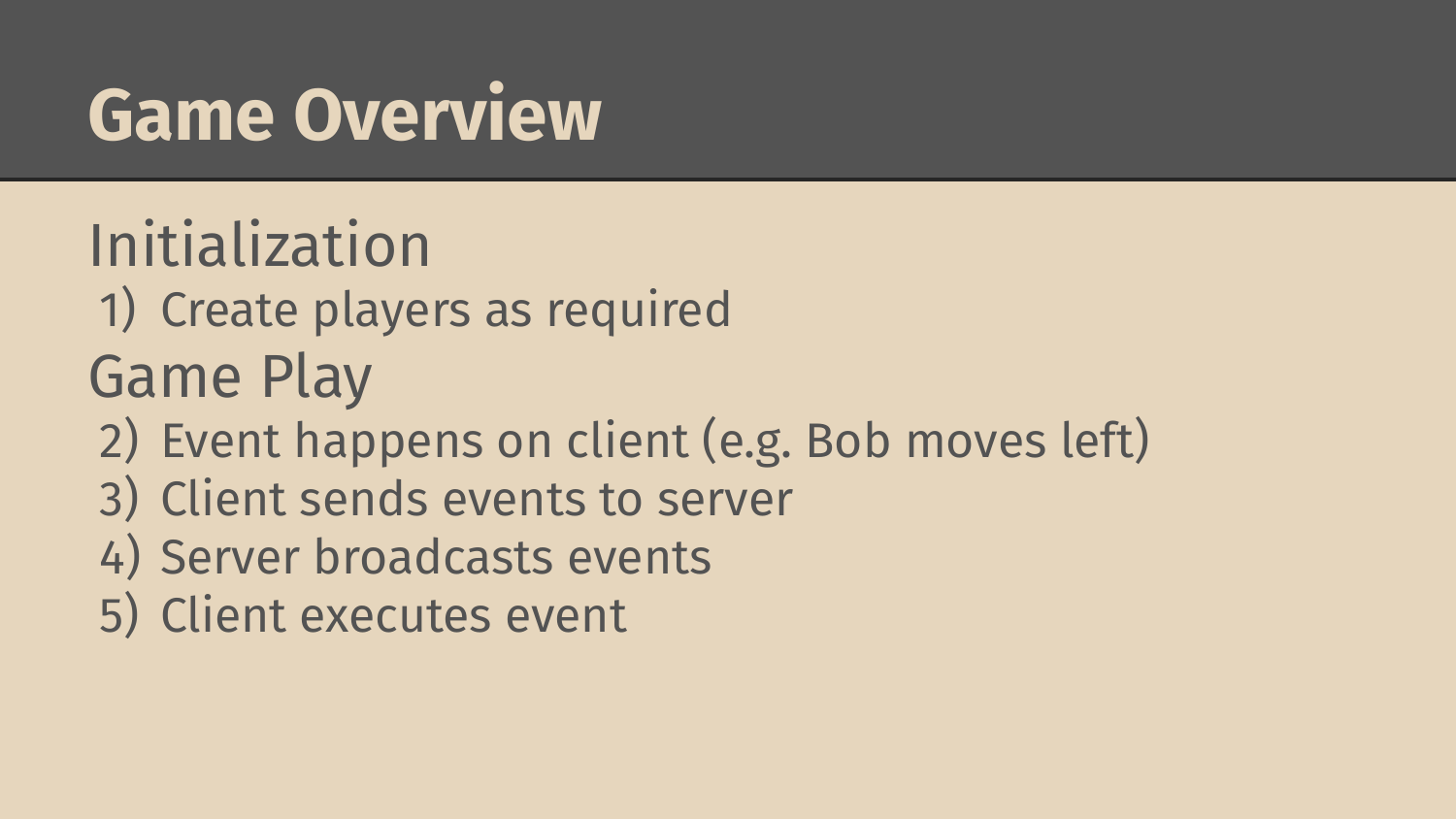

# Game Overview
Initialization
Create players as required
Game Play
Event happens on client (e.g. Bob moves left)
Client sends events to server
Server broadcasts events
Client executes event